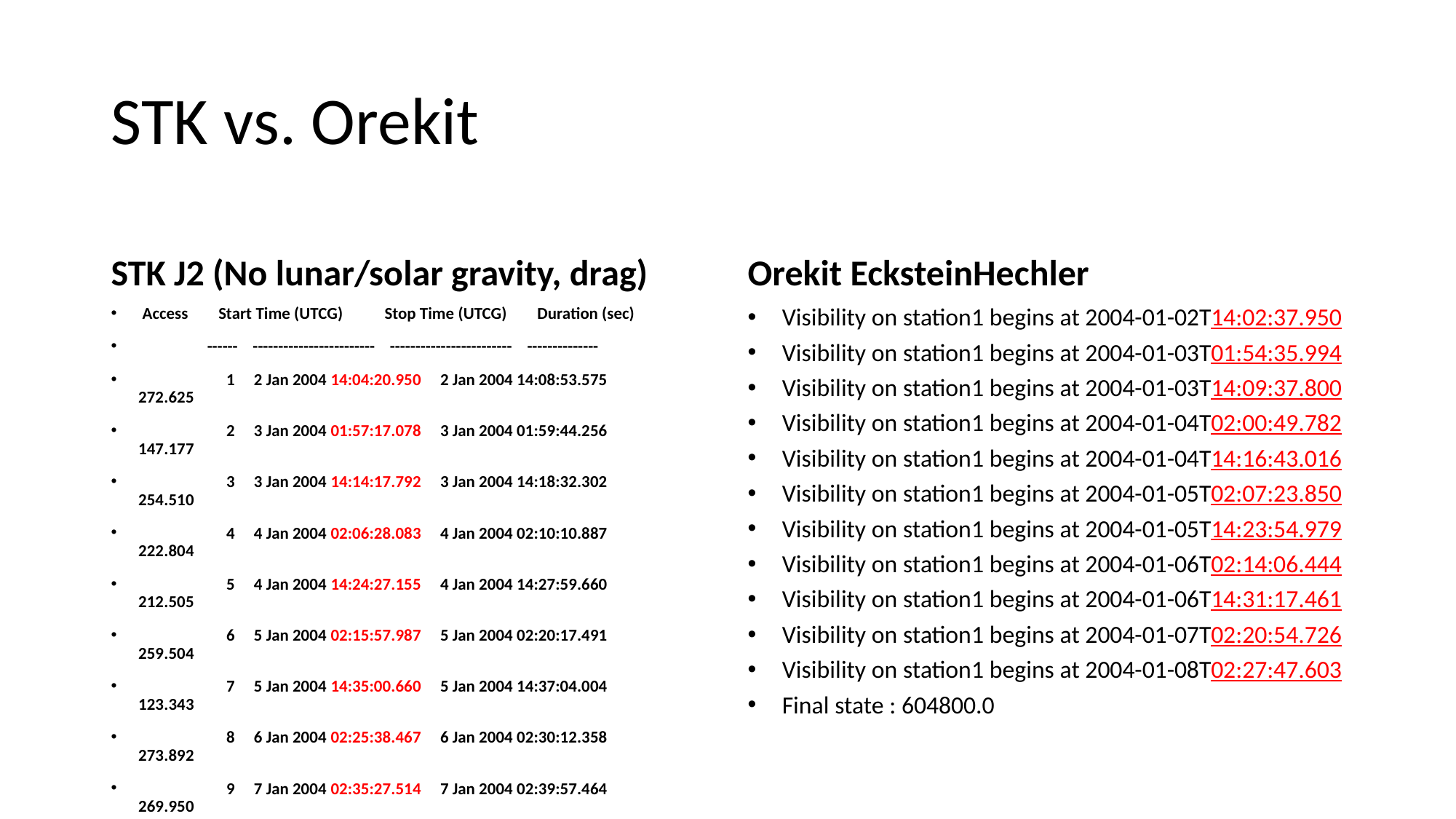

# STK vs. Orekit
STK J2 (No lunar/solar gravity, drag)
Orekit EcksteinHechler
 Access        Start Time (UTCG)           Stop Time (UTCG)        Duration (sec)
                  ------    ------------------------    ------------------------    --------------
                       1     2 Jan 2004 14:04:20.950     2 Jan 2004 14:08:53.575           272.625
                       2     3 Jan 2004 01:57:17.078     3 Jan 2004 01:59:44.256           147.177
                       3     3 Jan 2004 14:14:17.792     3 Jan 2004 14:18:32.302           254.510
                       4     4 Jan 2004 02:06:28.083     4 Jan 2004 02:10:10.887           222.804
                       5     4 Jan 2004 14:24:27.155     4 Jan 2004 14:27:59.660           212.505
                       6     5 Jan 2004 02:15:57.987     5 Jan 2004 02:20:17.491           259.504
                       7     5 Jan 2004 14:35:00.660     5 Jan 2004 14:37:04.004           123.343
                       8     6 Jan 2004 02:25:38.467     6 Jan 2004 02:30:12.358           273.892
                       9     7 Jan 2004 02:35:27.514     7 Jan 2004 02:39:57.464           269.950
                      10     8 Jan 2004 02:45:25.379     8 Jan 2004 02:49:32.511          247.132
 Visibility on station1 begins at 2004-01-02T14:02:37.950
 Visibility on station1 begins at 2004-01-03T01:54:35.994
 Visibility on station1 begins at 2004-01-03T14:09:37.800
 Visibility on station1 begins at 2004-01-04T02:00:49.782
 Visibility on station1 begins at 2004-01-04T14:16:43.016
 Visibility on station1 begins at 2004-01-05T02:07:23.850
 Visibility on station1 begins at 2004-01-05T14:23:54.979
 Visibility on station1 begins at 2004-01-06T02:14:06.444
 Visibility on station1 begins at 2004-01-06T14:31:17.461
 Visibility on station1 begins at 2004-01-07T02:20:54.726
 Visibility on station1 begins at 2004-01-08T02:27:47.603
 Final state : 604800.0